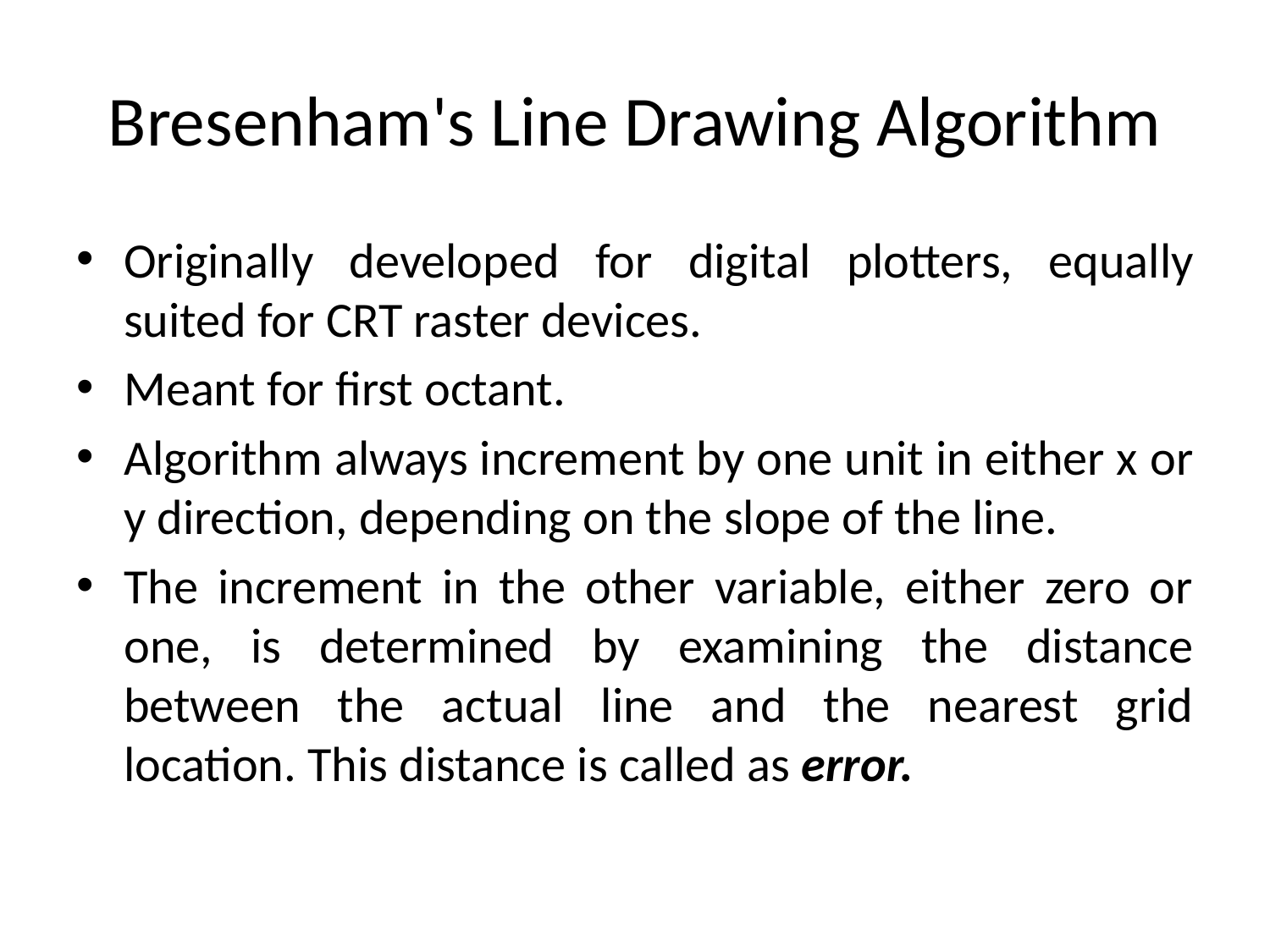

# Bresenham's Line Drawing Algorithm
Originally developed for digital plotters, equally suited for CRT raster devices.
Meant for first octant.
Algorithm always increment by one unit in either x or y direction, depending on the slope of the line.
The increment in the other variable, either zero or one, is determined by examining the distance between the actual line and the nearest grid location. This distance is called as error.